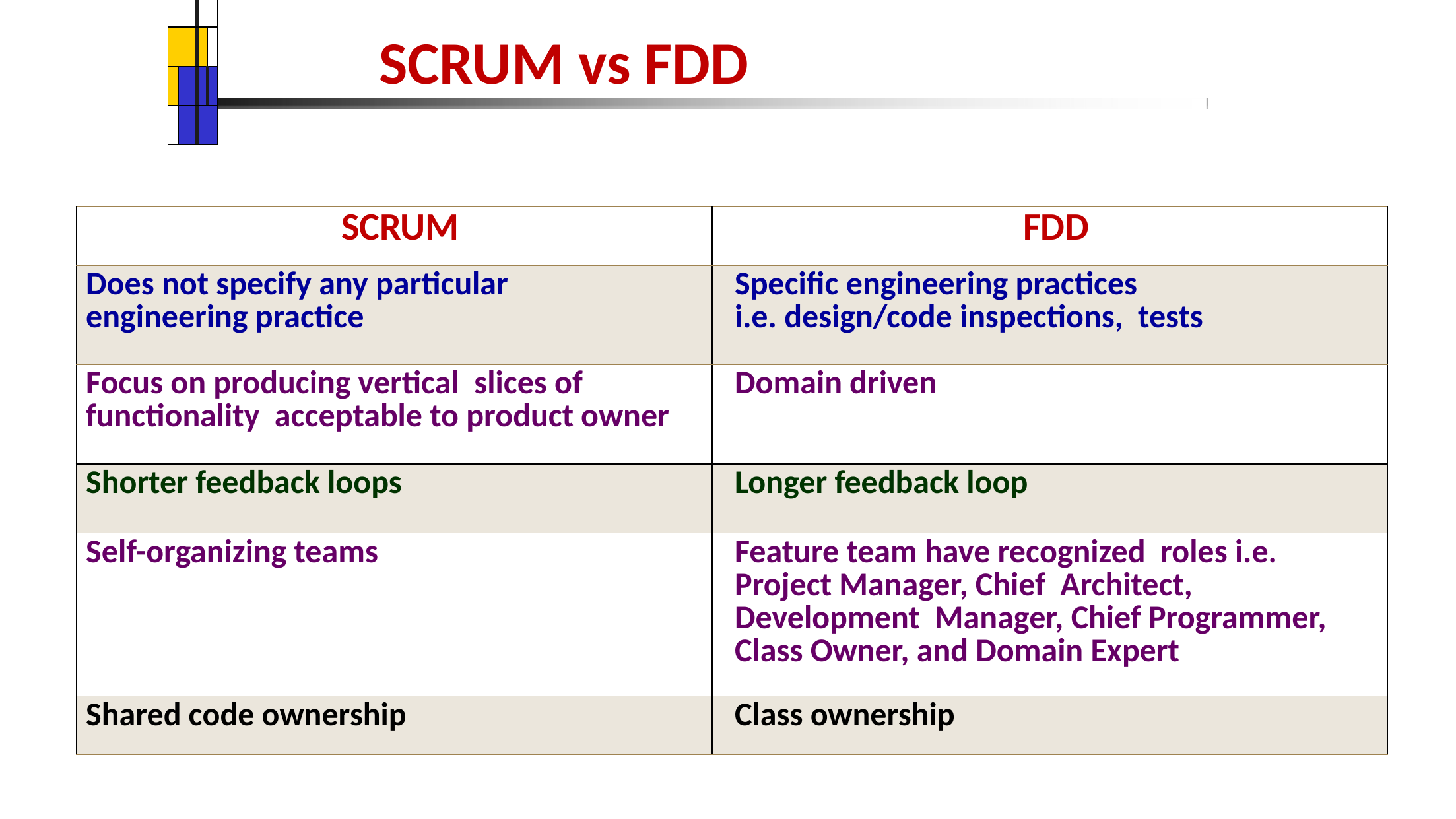

|  |  |  |  |
| --- | --- | --- | --- |
|  |  |  |  |
|  |  |  |  |
|  |  |  |  |
# SCRUM vs FDD

| SCRUM | FDD |
| --- | --- |
| Does not specify any particular engineering practice | Specific engineering practices i.e. design/code inspections, tests |
| Focus on producing vertical slices of functionality acceptable to product owner | Domain driven |
| Shorter feedback loops | Longer feedback loop |
| Self-organizing teams | Feature team have recognized roles i.e. Project Manager, Chief Architect, Development Manager, Chief Programmer, Class Owner, and Domain Expert |
| Shared code ownership | Class ownership |